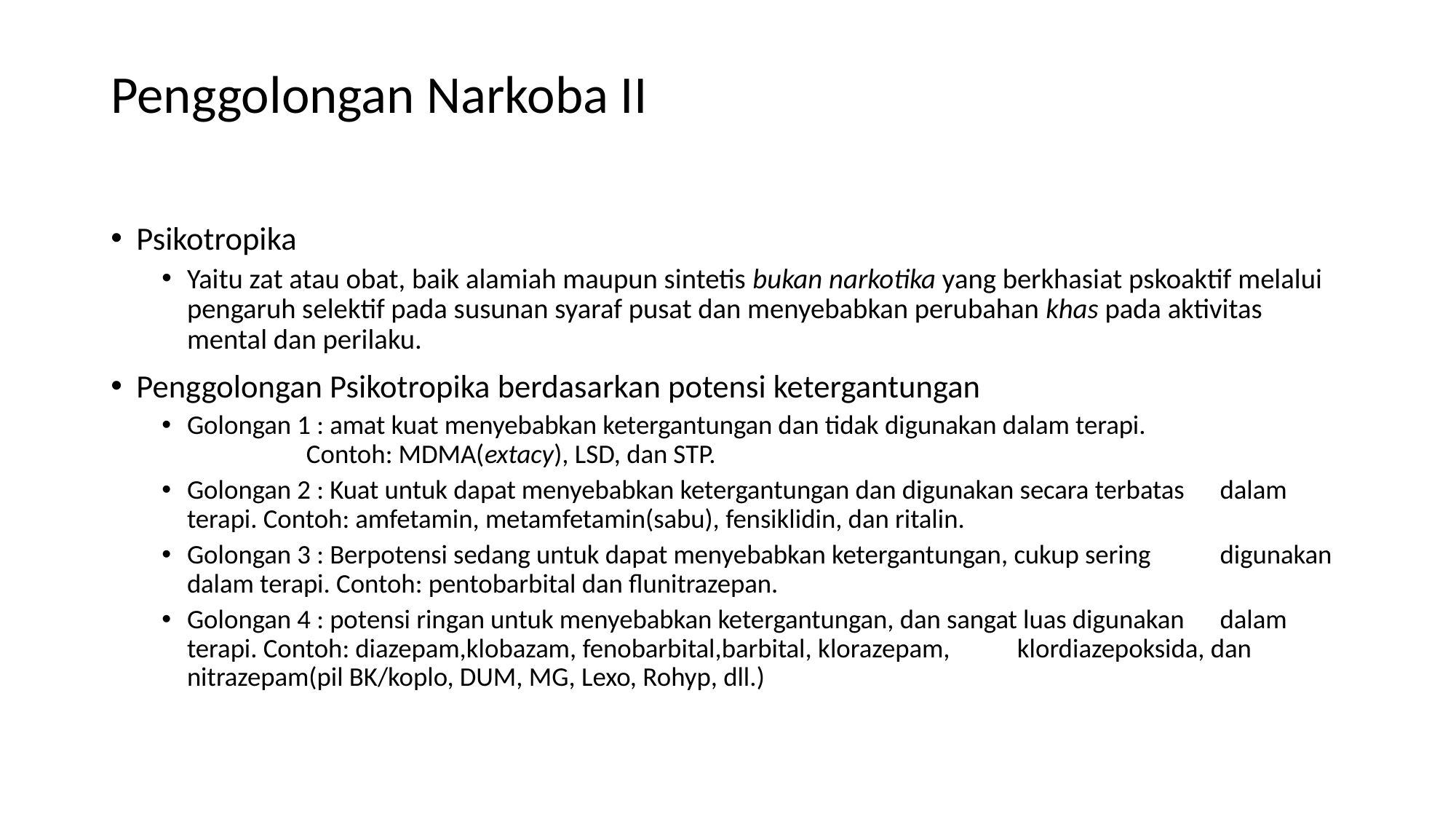

# Penggolongan Narkoba II

Psikotropika
Yaitu zat atau obat, baik alamiah maupun sintetis bukan narkotika yang berkhasiat pskoaktif melalui pengaruh selektif pada susunan syaraf pusat dan menyebabkan perubahan khas pada aktivitas mental dan perilaku.
Penggolongan Psikotropika berdasarkan potensi ketergantungan
Golongan 1 : amat kuat menyebabkan ketergantungan dan tidak digunakan dalam terapi.
 		   Contoh: MDMA(extacy), LSD, dan STP.
Golongan 2 : Kuat untuk dapat menyebabkan ketergantungan dan digunakan secara terbatas 			   dalam terapi. Contoh: amfetamin, metamfetamin(sabu), fensiklidin, dan ritalin.
Golongan 3 : Berpotensi sedang untuk dapat menyebabkan ketergantungan, cukup sering 			   digunakan dalam terapi. Contoh: pentobarbital dan flunitrazepan.
Golongan 4 : potensi ringan untuk menyebabkan ketergantungan, dan sangat luas digunakan 			   dalam terapi. Contoh: diazepam,klobazam, fenobarbital,barbital, klorazepam, 			   klordiazepoksida, dan nitrazepam(pil BK/koplo, DUM, MG, Lexo, Rohyp, dll.)